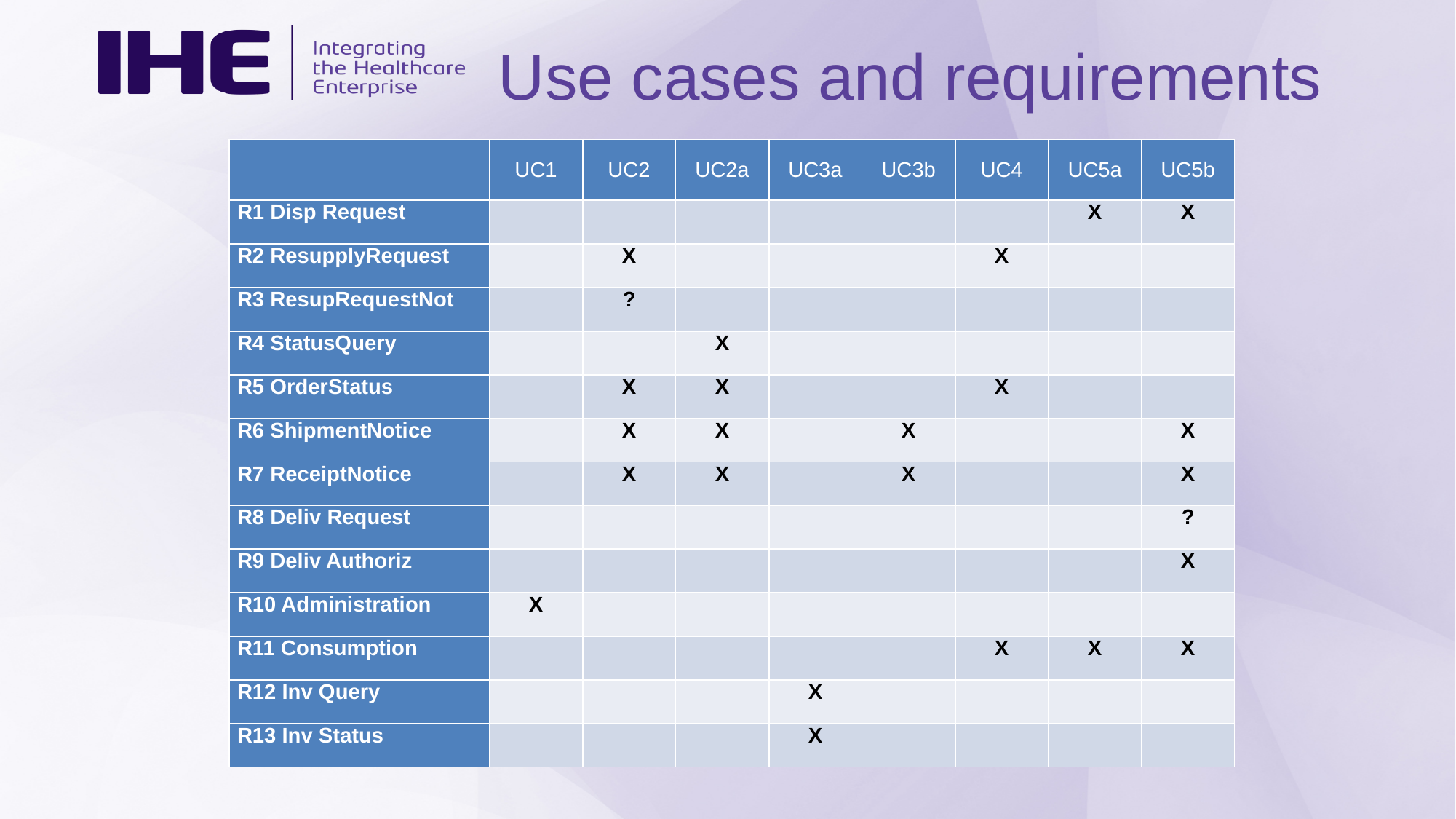

# Use cases and requirements
|  | UC1 | UC2 | UC2a | UC3a | UC3b | UC4 | UC5a | UC5b |
| --- | --- | --- | --- | --- | --- | --- | --- | --- |
| R1 Disp Request |  |  |  |  |  |  | X | X |
| R2 ResupplyRequest |  | X |  |  |  | X |  |  |
| R3 ResupRequestNot |  | ? |  |  |  |  |  |  |
| R4 StatusQuery |  |  | X |  |  |  |  |  |
| R5 OrderStatus |  | X | X |  |  | X |  |  |
| R6 ShipmentNotice |  | X | X |  | X |  |  | X |
| R7 ReceiptNotice |  | X | X |  | X |  |  | X |
| R8 Deliv Request |  |  |  |  |  |  |  | ? |
| R9 Deliv Authoriz |  |  |  |  |  |  |  | X |
| R10 Administration | X |  |  |  |  |  |  |  |
| R11 Consumption |  |  |  |  |  | X | X | X |
| R12 Inv Query |  |  |  | X |  |  |  |  |
| R13 Inv Status |  |  |  | X |  |  |  |  |